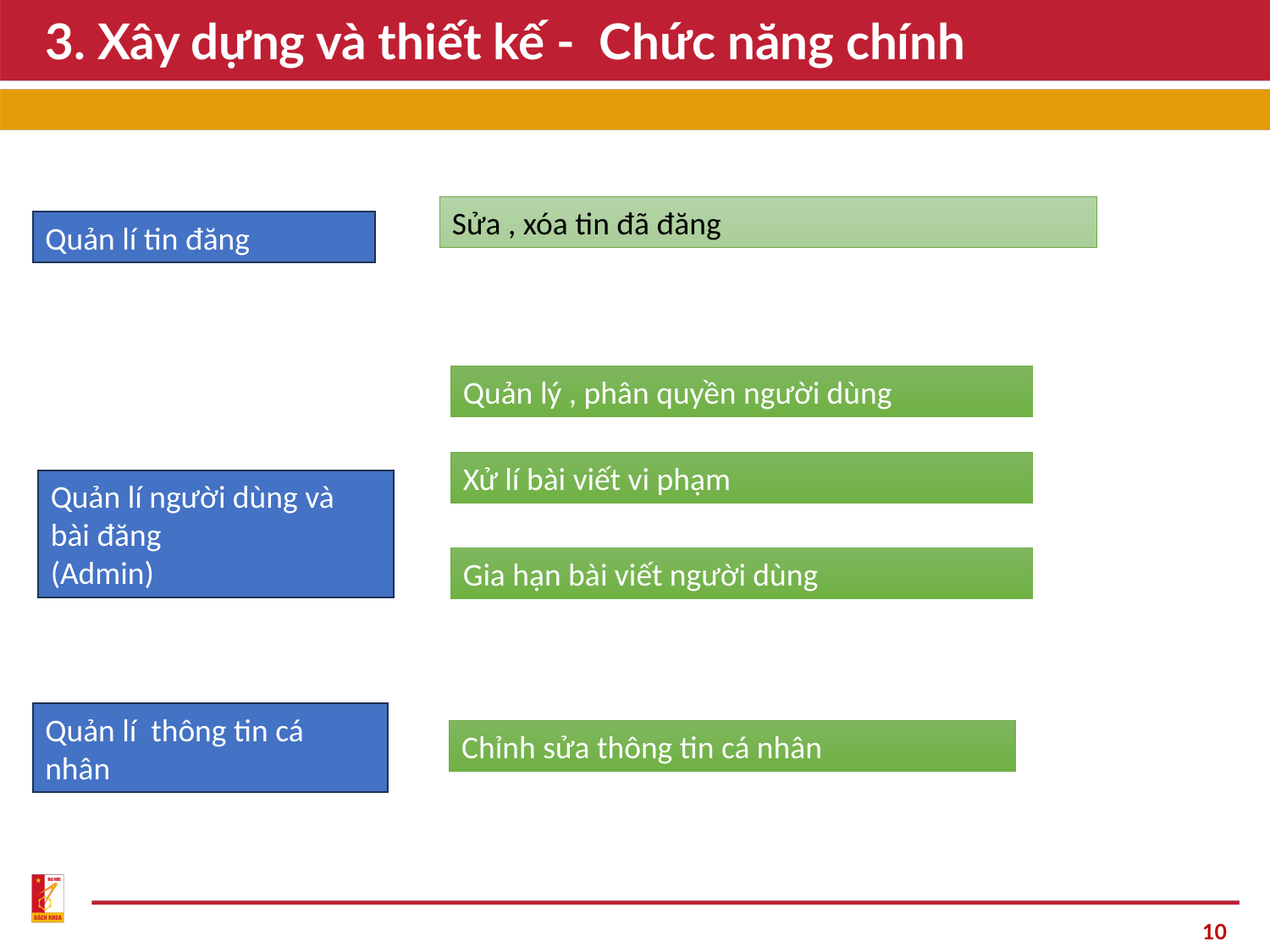

# 3. Xây dựng và thiết kế -  Chức năng chính
Sửa , xóa tin đã đăng
Quản lí tin đăng
Quản lý , phân quyền người dùng
Xử lí bài viết vi phạm
Quản lí người dùng và bài đăng
(Admin)
Gia hạn bài viết người dùng
Quản lí  thông tin cá nhân
Chỉnh sửa thông tin cá nhân
10